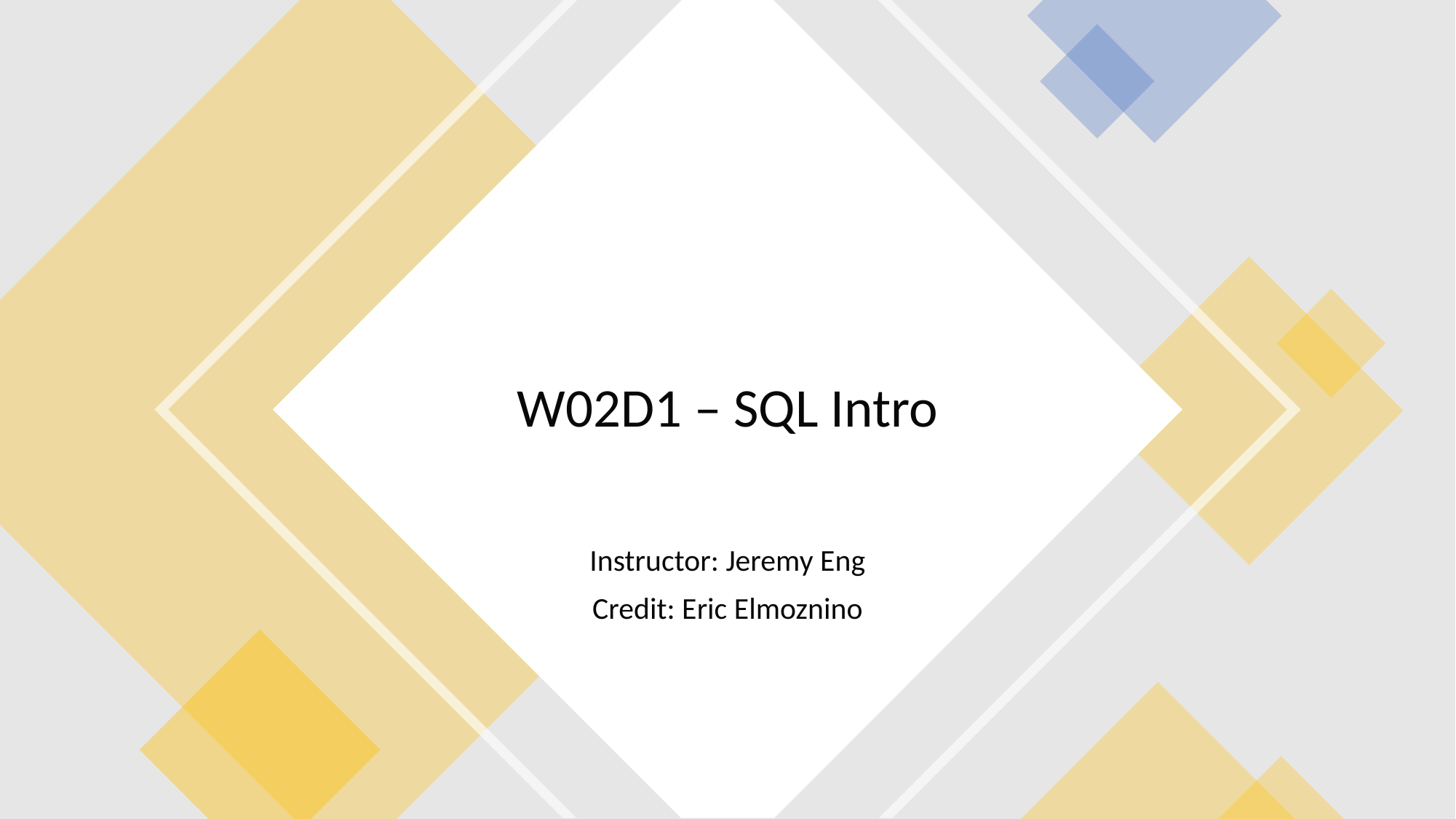

# W02D1 – SQL Intro

Instructor: Jeremy Eng
Credit: Eric Elmoznino